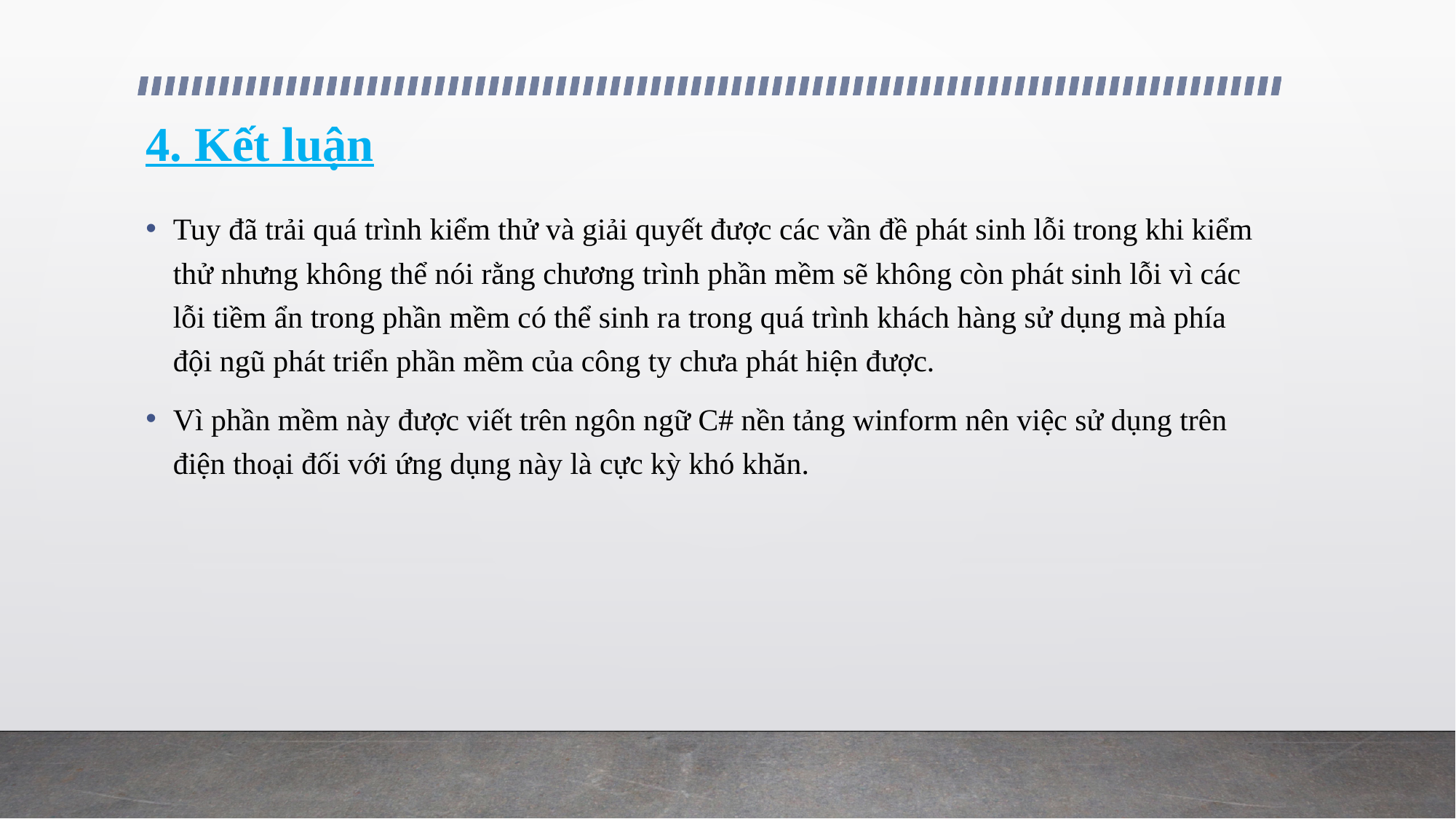

# 4. Kết luận
Tuy đã trải quá trình kiểm thử và giải quyết được các vần đề phát sinh lỗi trong khi kiểm thử nhưng không thể nói rằng chương trình phần mềm sẽ không còn phát sinh lỗi vì các lỗi tiềm ẩn trong phần mềm có thể sinh ra trong quá trình khách hàng sử dụng mà phía đội ngũ phát triển phần mềm của công ty chưa phát hiện được.
Vì phần mềm này được viết trên ngôn ngữ C# nền tảng winform nên việc sử dụng trên điện thoại đối với ứng dụng này là cực kỳ khó khăn.